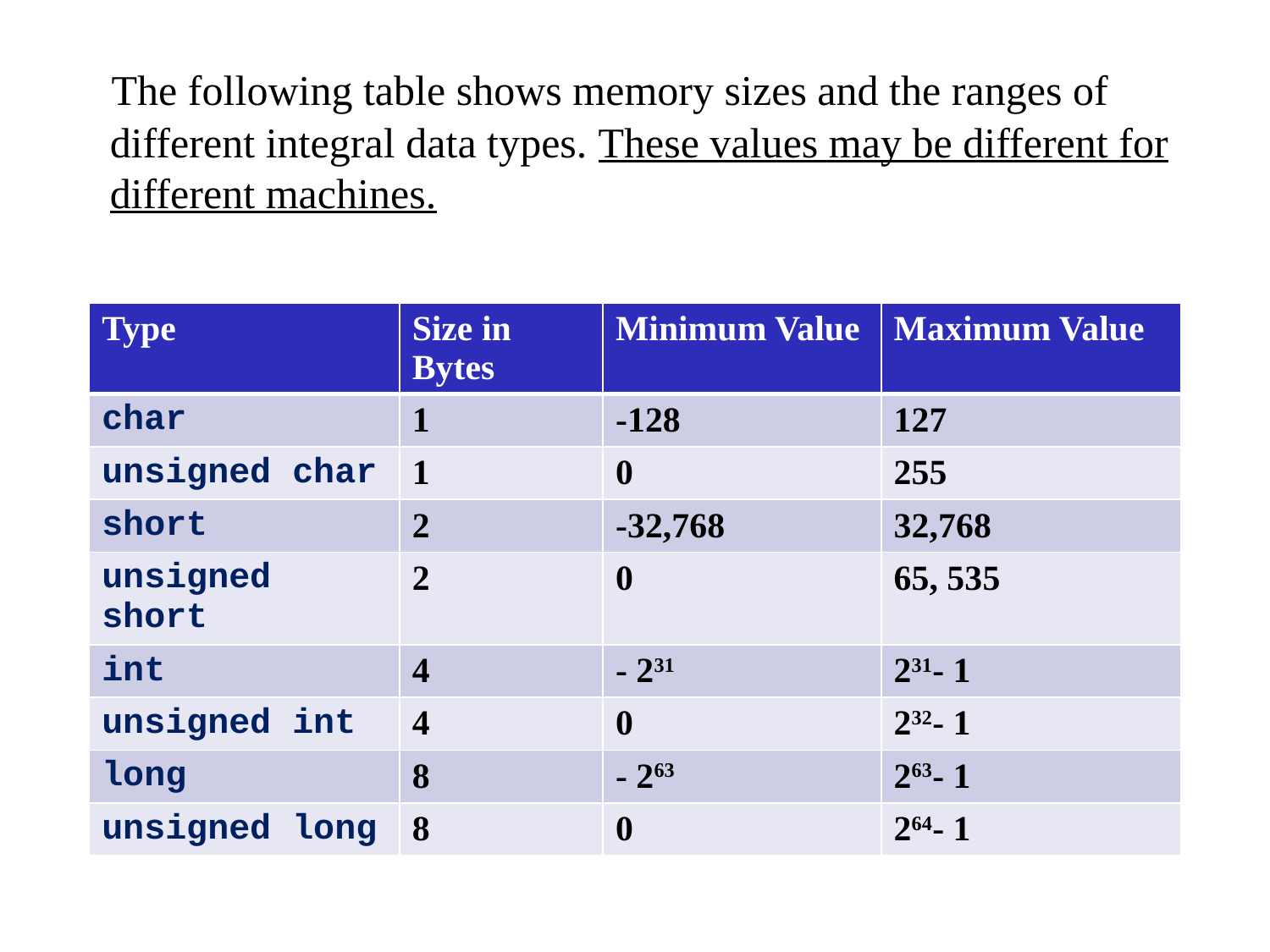

The following table shows memory sizes and the ranges of different integral data types. These values may be different for different machines.

| Type | Size in Bytes | Minimum Value | Maximum Value |
| --- | --- | --- | --- |
| char | 1 | -128 | 127 |
| unsigned char | 1 | 0 | 255 |
| short | 2 | -32,768 | 32,768 |
| unsigned short | 2 | 0 | 65, 535 |
| int | 4 | - 231 | 231- 1 |
| unsigned int | 4 | 0 | 232- 1 |
| long | 8 | - 263 | 263- 1 |
| unsigned long | 8 | 0 | 264- 1 |